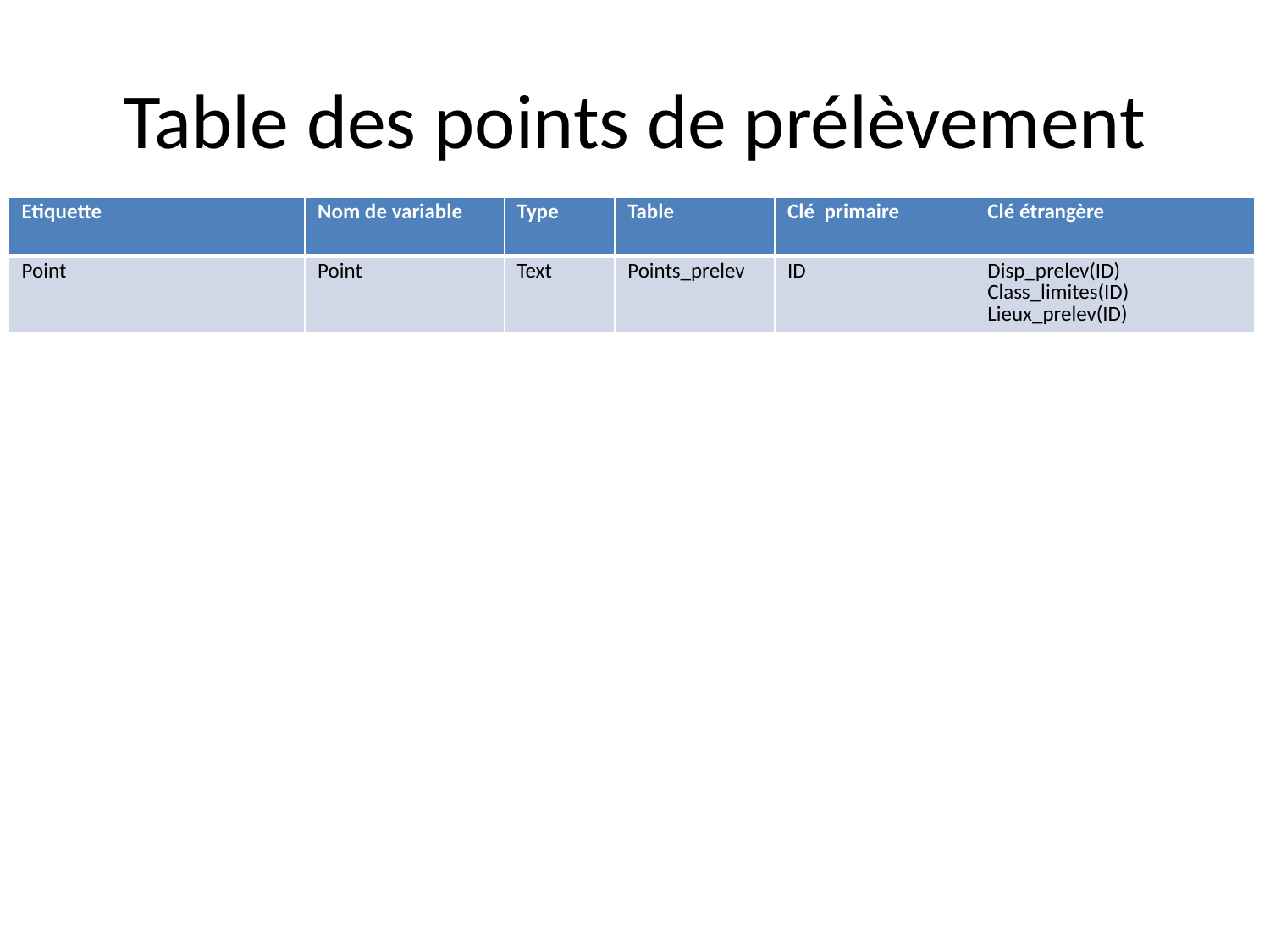

# Table des points de prélèvement
| Etiquette | Nom de variable | Type | Table | Clé primaire | Clé étrangère |
| --- | --- | --- | --- | --- | --- |
| Point | Point | Text | Points\_prelev | ID | Disp\_prelev(ID) Class\_limites(ID) Lieux\_prelev(ID) |